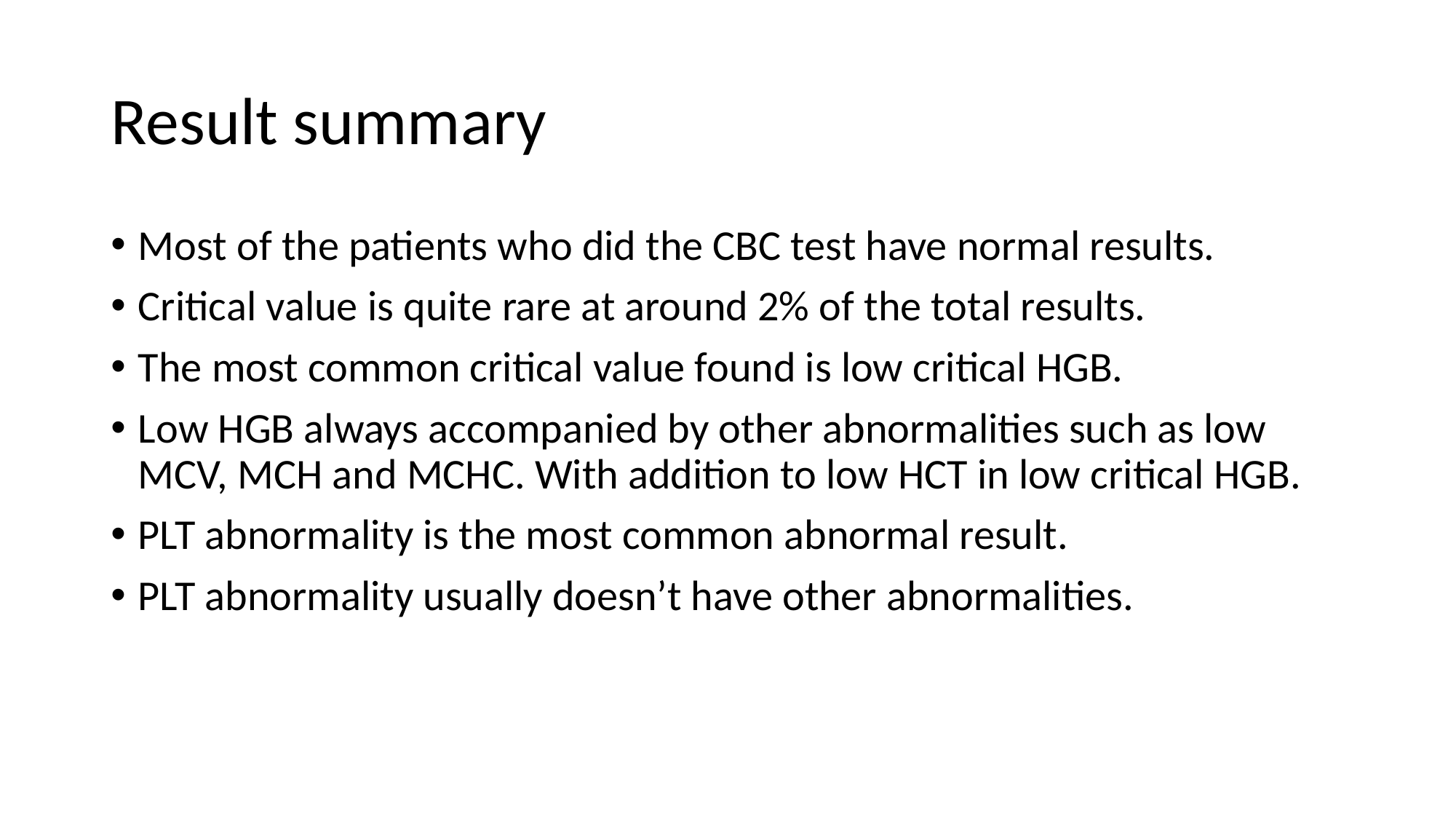

# Result summary
Most of the patients who did the CBC test have normal results.
Critical value is quite rare at around 2% of the total results.
The most common critical value found is low critical HGB.
Low HGB always accompanied by other abnormalities such as low MCV, MCH and MCHC. With addition to low HCT in low critical HGB.
PLT abnormality is the most common abnormal result.
PLT abnormality usually doesn’t have other abnormalities.